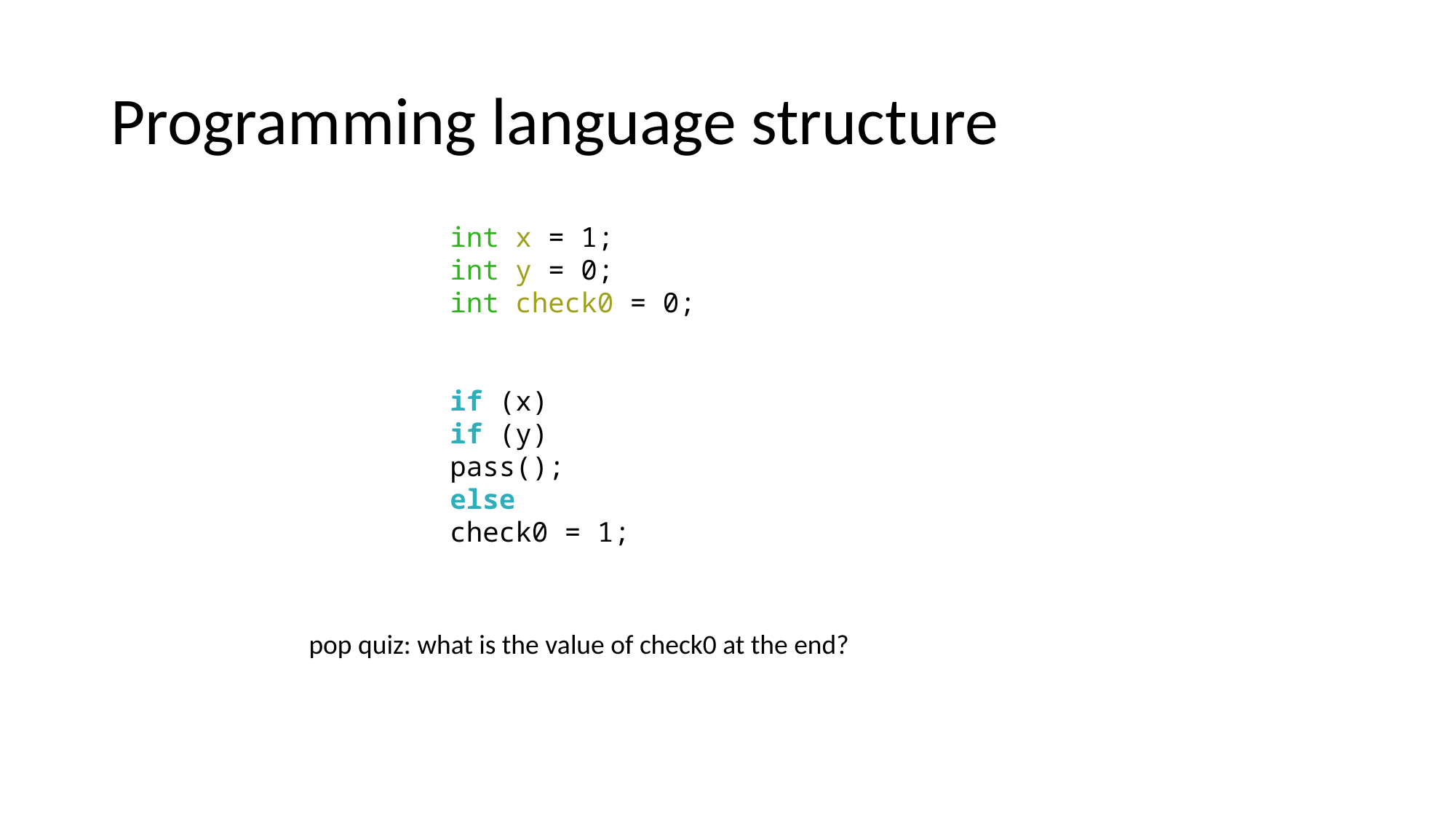

# Programming language structure
  int x = 1;
  int y = 0;
  int check0 = 0;

  if (x)
  if (y)
  pass();
  else
  check0 = 1;
pop quiz: what is the value of check0 at the end?